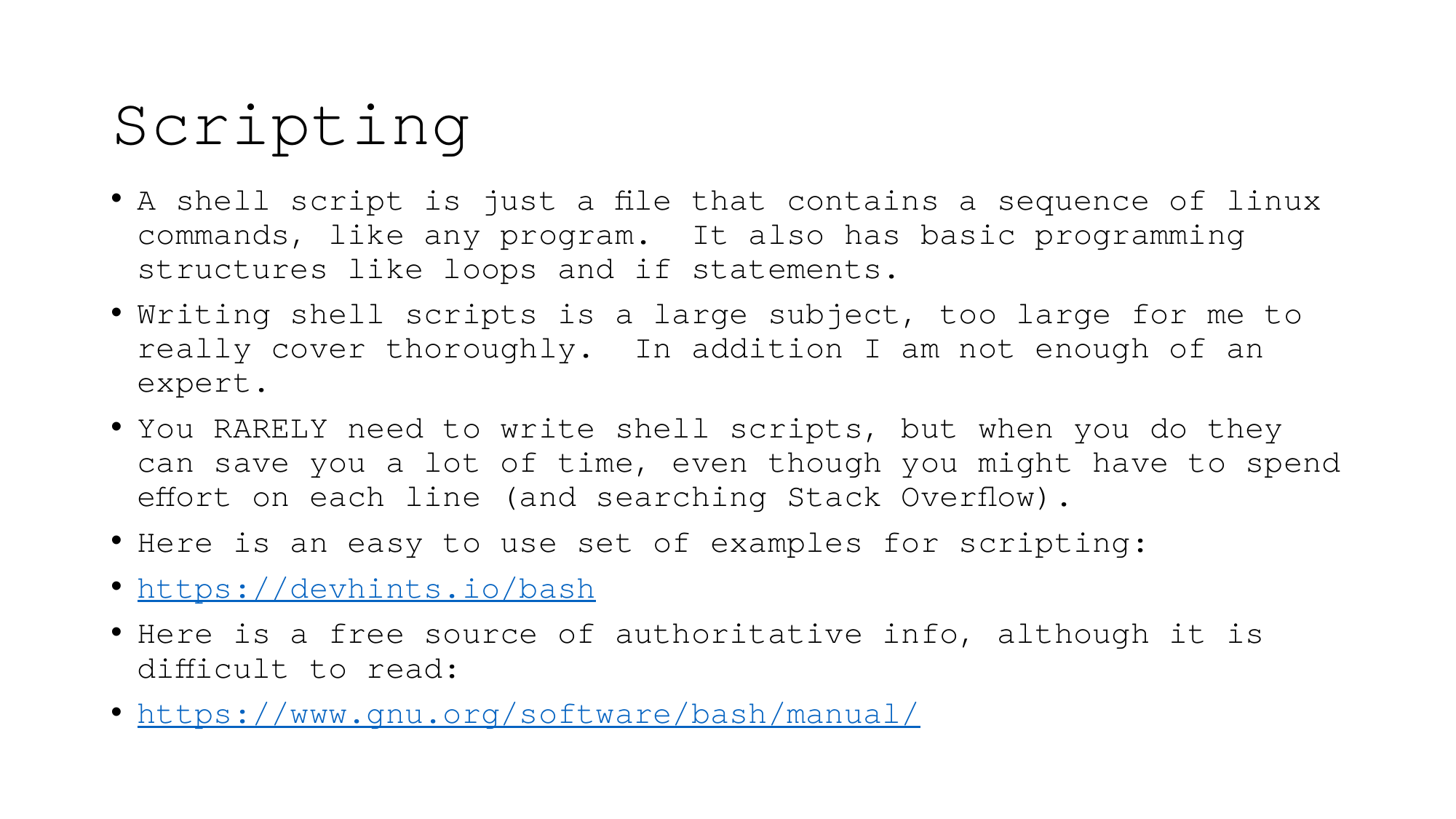

# Scripting
A shell script is just a file that contains a sequence of linux commands, like any program.  It also has basic programming structures like loops and if statements.
Writing shell scripts is a large subject, too large for me to really cover thoroughly.  In addition I am not enough of an expert.
You RARELY need to write shell scripts, but when you do they can save you a lot of time, even though you might have to spend effort on each line (and searching Stack Overflow).
Here is an easy to use set of examples for scripting:
https://devhints.io/bash
Here is a free source of authoritative info, although it is difficult to read:
https://www.gnu.org/software/bash/manual/